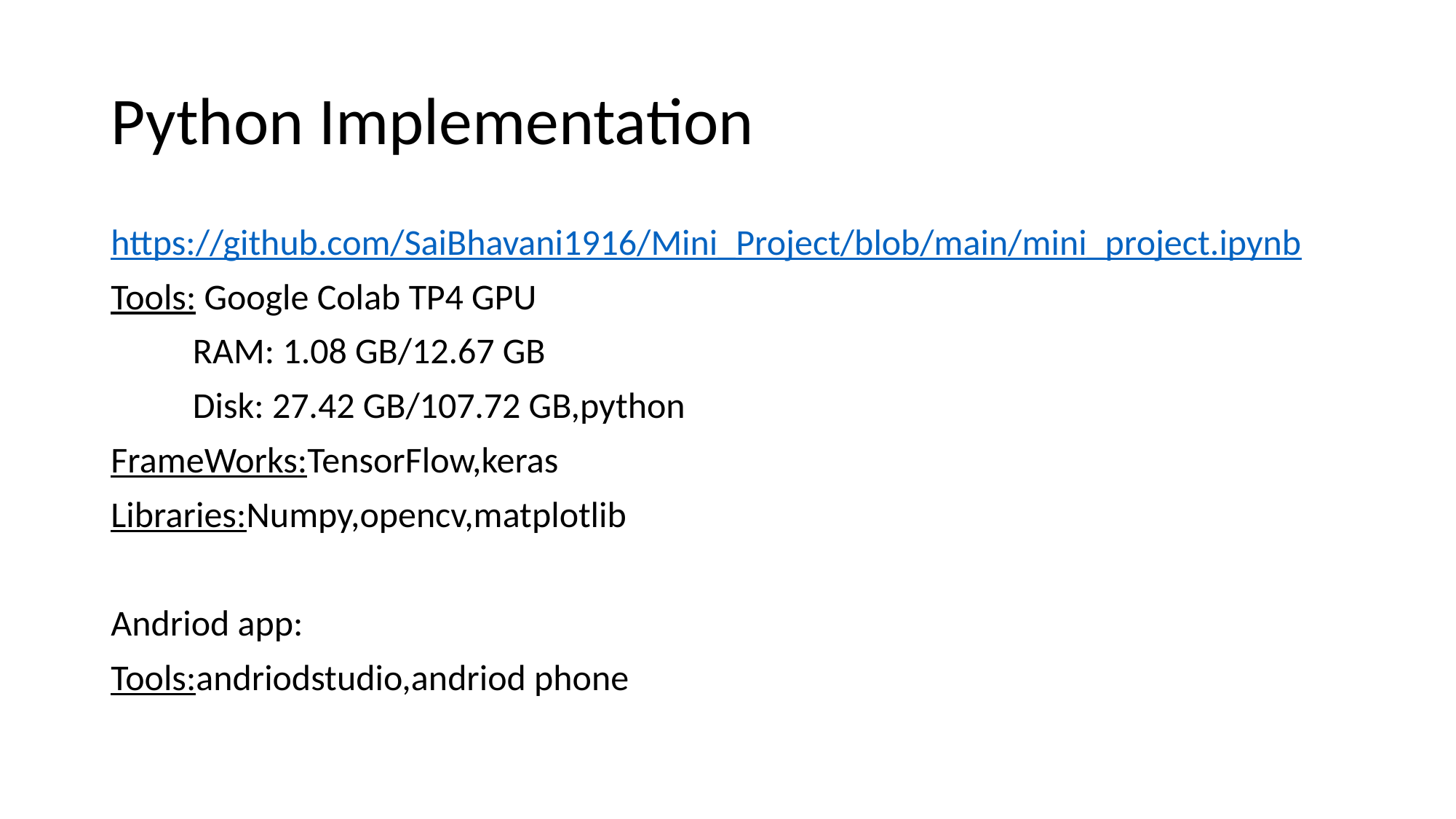

# Python Implementation
https://github.com/SaiBhavani1916/Mini_Project/blob/main/mini_project.ipynb
Tools: Google Colab TP4 GPU
          RAM: 1.08 GB/12.67 GB
          Disk: 27.42 GB/107.72 GB,python
FrameWorks:TensorFlow,keras
Libraries:Numpy,opencv,matplotlib

Andriod app:
Tools:andriodstudio,andriod phone